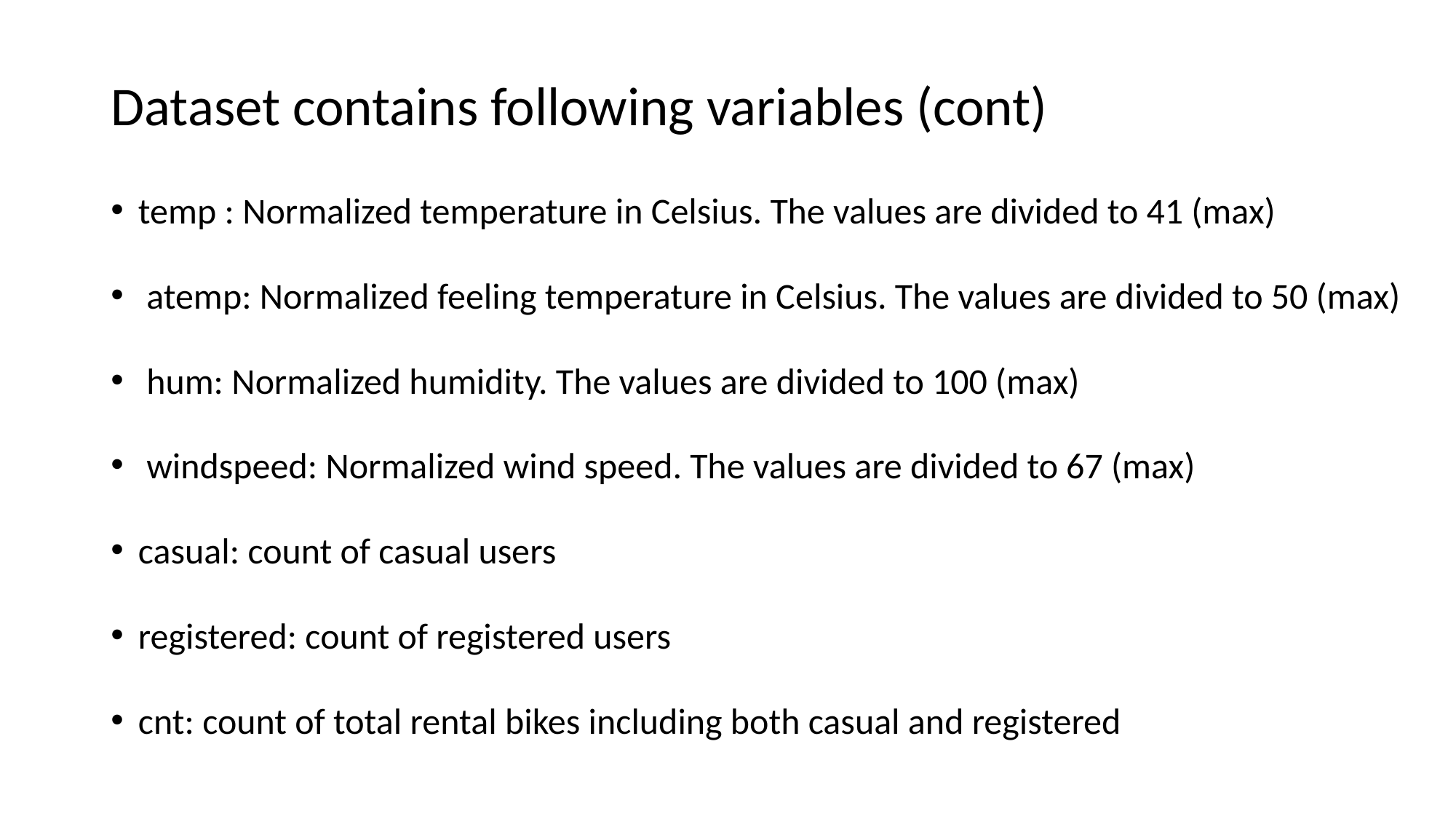

# Dataset contains following variables (cont)
temp : Normalized temperature in Celsius. The values are divided to 41 (max)
 atemp: Normalized feeling temperature in Celsius. The values are divided to 50 (max)
 hum: Normalized humidity. The values are divided to 100 (max)
 windspeed: Normalized wind speed. The values are divided to 67 (max)
casual: count of casual users
registered: count of registered users
cnt: count of total rental bikes including both casual and registered